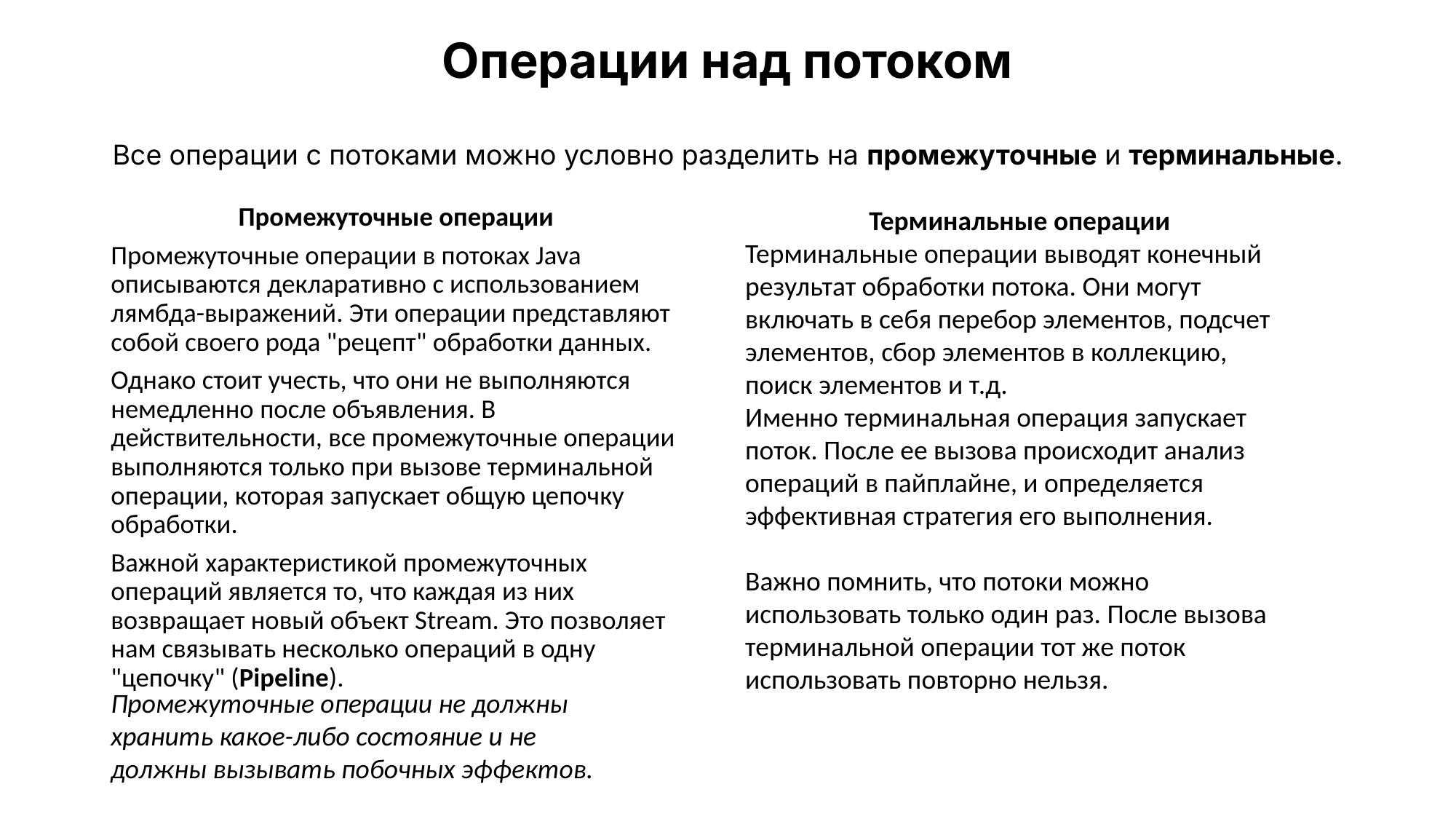

# Операции над потоком Все операции с потоками можно условно разделить на промежуточные и терминальные.
Промежуточные операции
Промежуточные операции в потоках Java описываются декларативно с использованием лямбда-выражений. Эти операции представляют собой своего рода "рецепт" обработки данных.
Однако стоит учесть, что они не выполняются немедленно после объявления. В действительности, все промежуточные операции выполняются только при вызове терминальной операции, которая запускает общую цепочку обработки.
Важной характеристикой промежуточных операций является то, что каждая из них возвращает новый объект Stream. Это позволяет нам связывать несколько операций в одну "цепочку" (Pipeline).

Терминальные операции
Терминальные операции выводят конечный результат обработки потока. Они могут включать в себя перебор элементов, подсчет элементов, сбор элементов в коллекцию, поиск элементов и т.д.
Именно терминальная операция запускает поток. После ее вызова происходит анализ операций в пайплайне, и определяется эффективная стратегия его выполнения.

Важно помнить, что потоки можно использовать только один раз. После вызова терминальной операции тот же поток использовать повторно нельзя.
Промежуточные операции не должны хранить какое-либо состояние и не должны вызывать побочных эффектов.